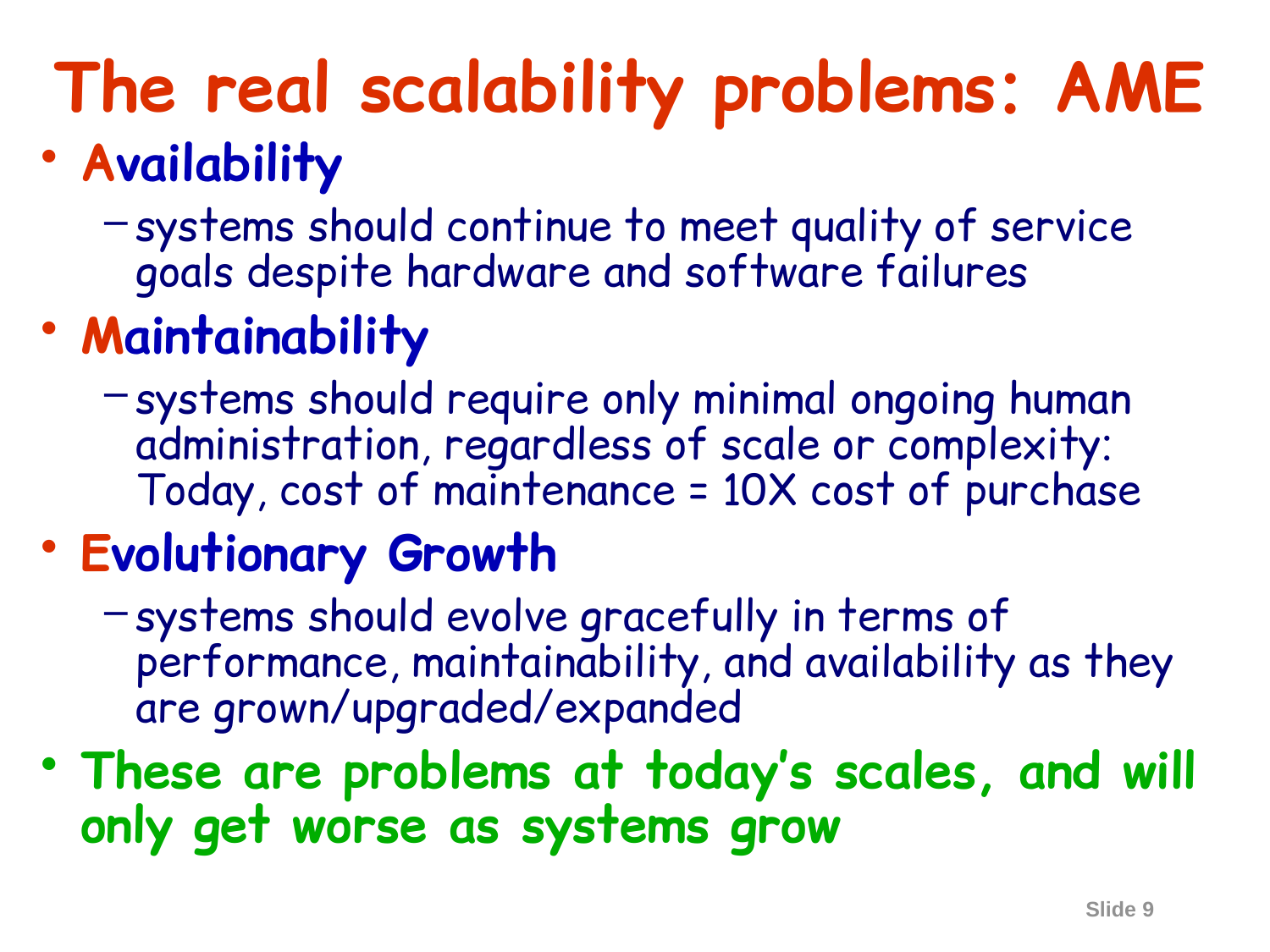

# The real scalability problems: AME
Availability
systems should continue to meet quality of service goals despite hardware and software failures
Maintainability
systems should require only minimal ongoing human administration, regardless of scale or complexity: Today, cost of maintenance = 10X cost of purchase
Evolutionary Growth
systems should evolve gracefully in terms of performance, maintainability, and availability as they are grown/upgraded/expanded
These are problems at today’s scales, and will only get worse as systems grow